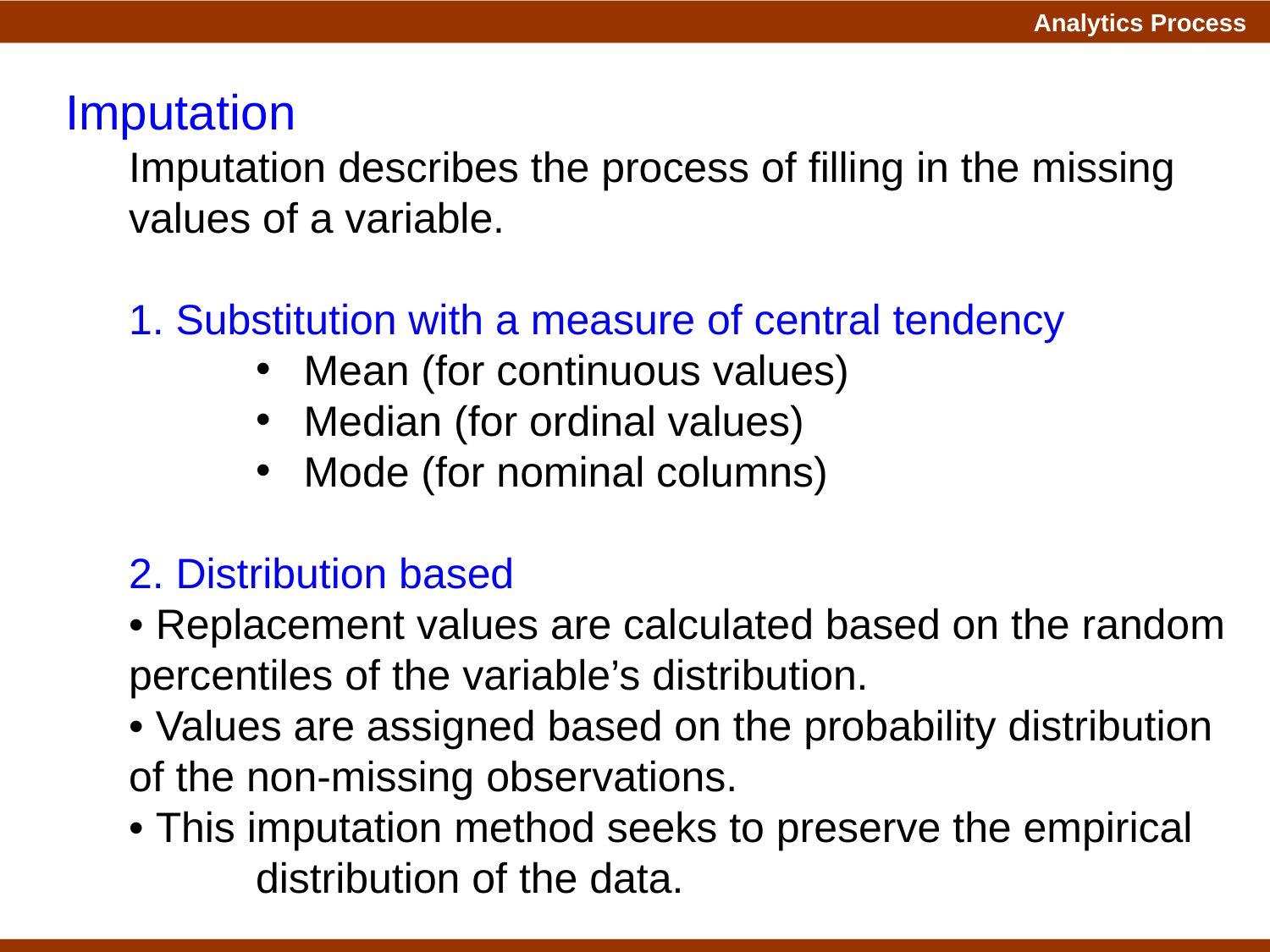

Imputation
Imputation describes the process of filling in the missing values of a variable.

1. Substitution with a measure of central tendency
Mean (for continuous values)
Median (for ordinal values)
Mode (for nominal columns)

2. Distribution based
• Replacement values are calculated based on the random percentiles of the variable’s distribution.
• Values are assigned based on the probability distribution of the non-missing observations.
• This imputation method seeks to preserve the empirical 	distribution of the data.